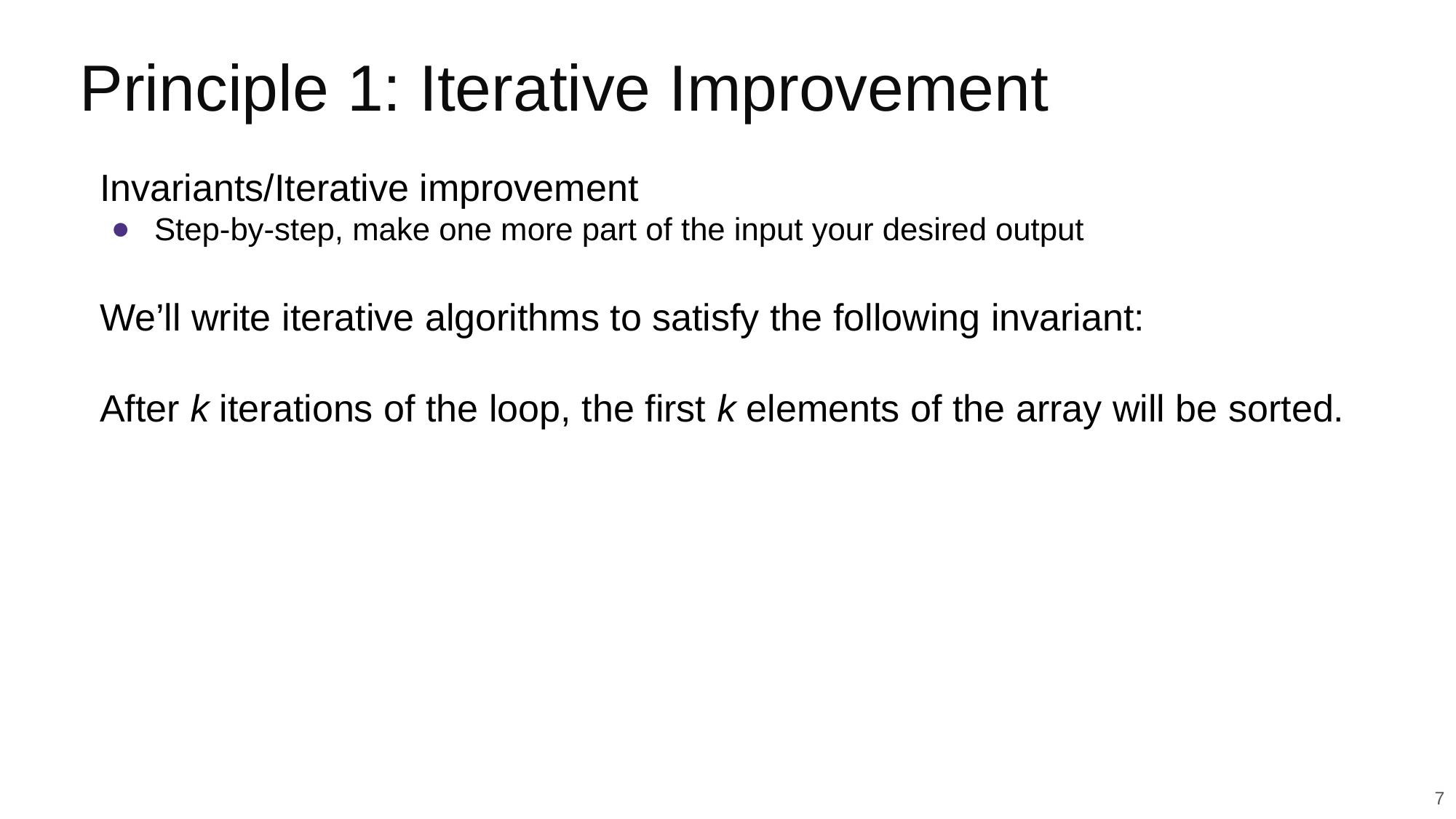

# Principle 1: Iterative Improvement
Invariants/Iterative improvement
Step-by-step, make one more part of the input your desired output

We’ll write iterative algorithms to satisfy the following invariant:

After k iterations of the loop, the first k elements of the array will be sorted.